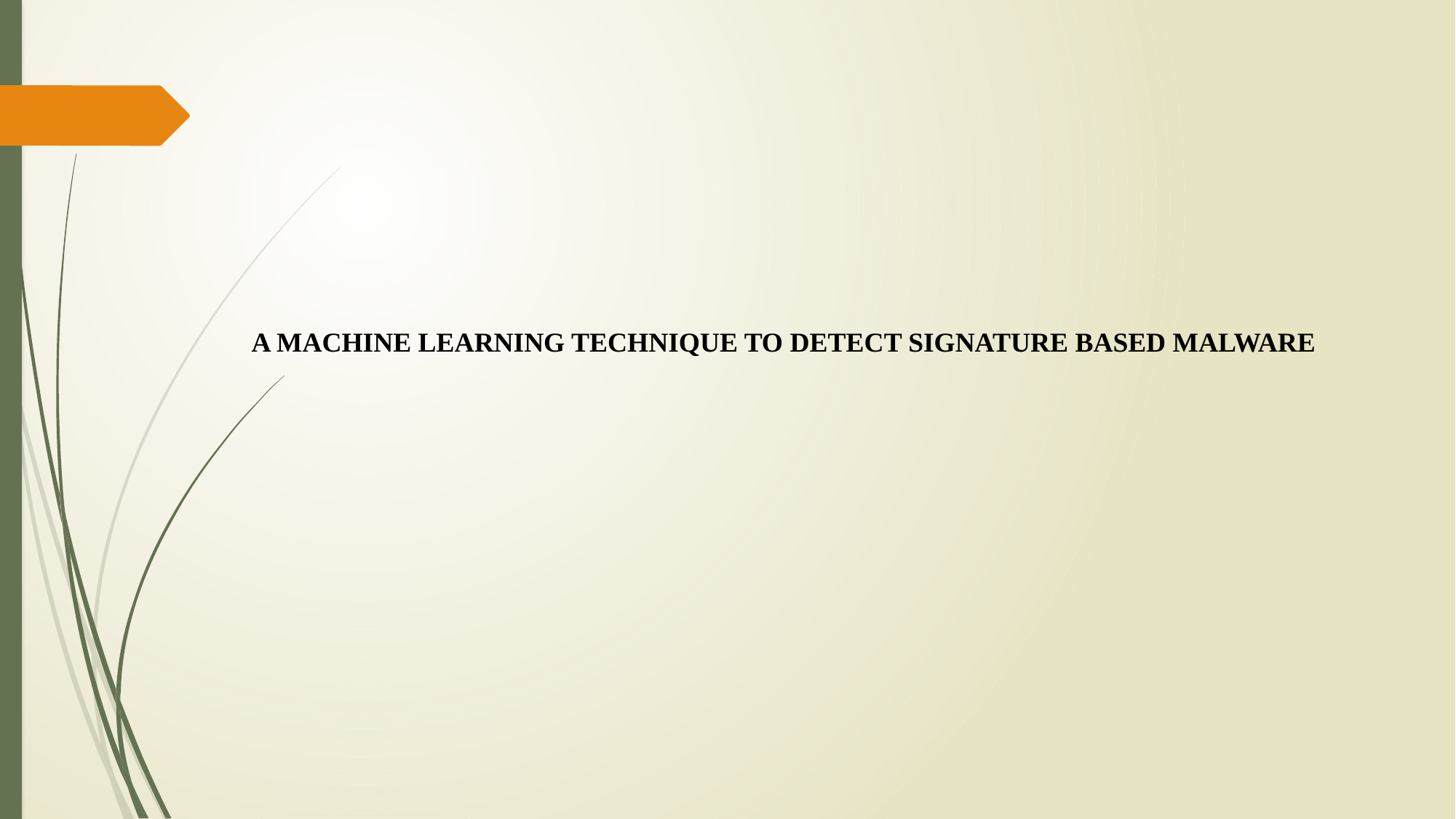

A MACHINE LEARNING TECHNIQUE TO DETECT SIGNATURE BASED MALWARE